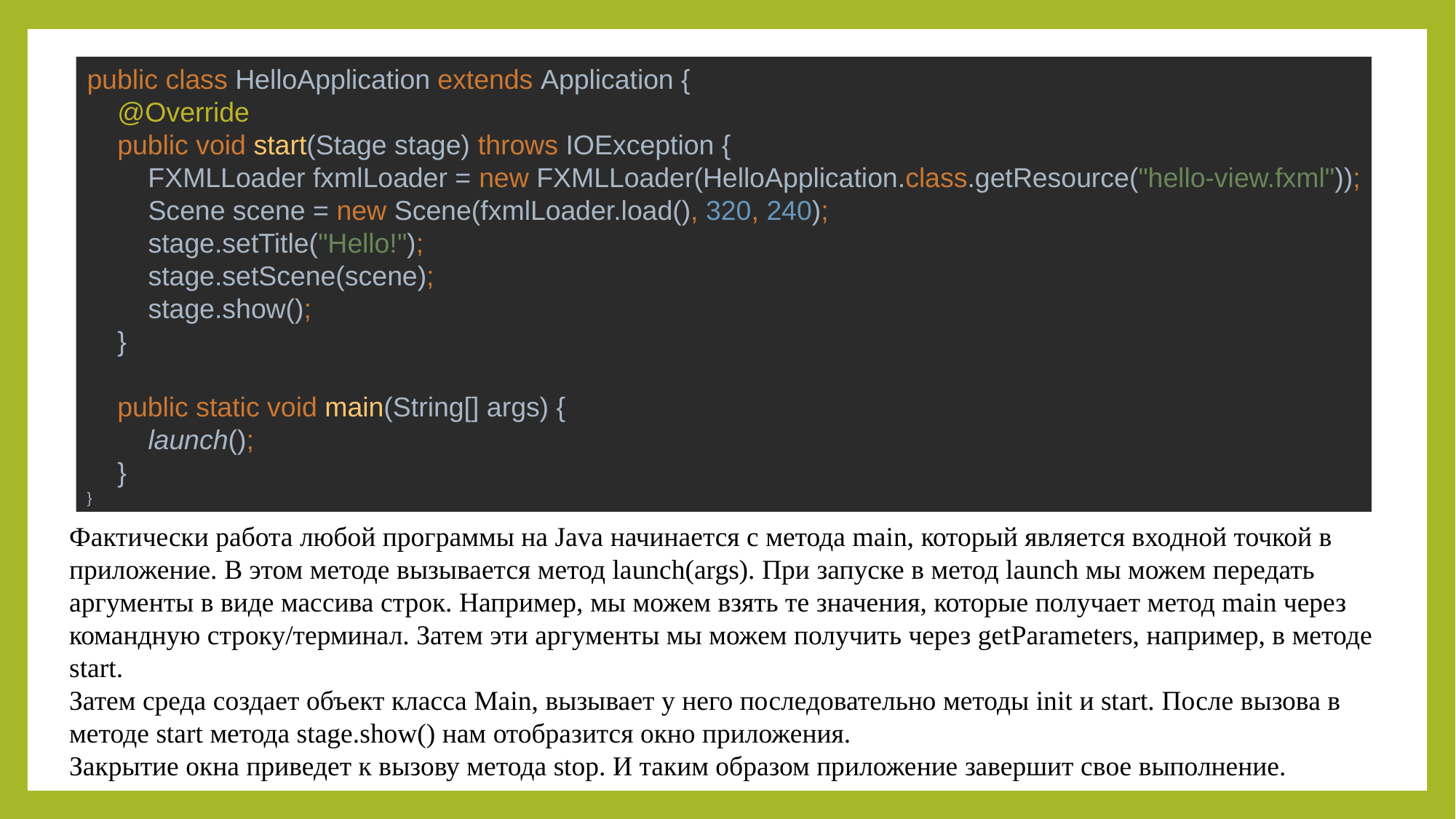

public class HelloApplication extends Application {
    @Override
    public void start(Stage stage) throws IOException {
        FXMLLoader fxmlLoader = new FXMLLoader(HelloApplication.class.getResource("hello-view.fxml"));
        Scene scene = new Scene(fxmlLoader.load(), 320, 240);
        stage.setTitle("Hello!");
        stage.setScene(scene);
        stage.show();
    }
    public static void main(String[] args) {
        launch();
    }
}
Фактически работа любой программы на Java начинается с метода main, который является входной точкой в приложение. В этом методе вызывается метод launch(args). При запуске в метод launch мы можем передать аргументы в виде массива строк. Например, мы можем взять те значения, которые получает метод main через командную строку/терминал. Затем эти аргументы мы можем получить через getParameters, например, в методе start.
Затем среда создает объект класса Main, вызывает у него последовательно методы init и start. После вызова в методе start метода stage.show() нам отобразится окно приложения.
Закрытие окна приведет к вызову метода stop. И таким образом приложение завершит свое выполнение.